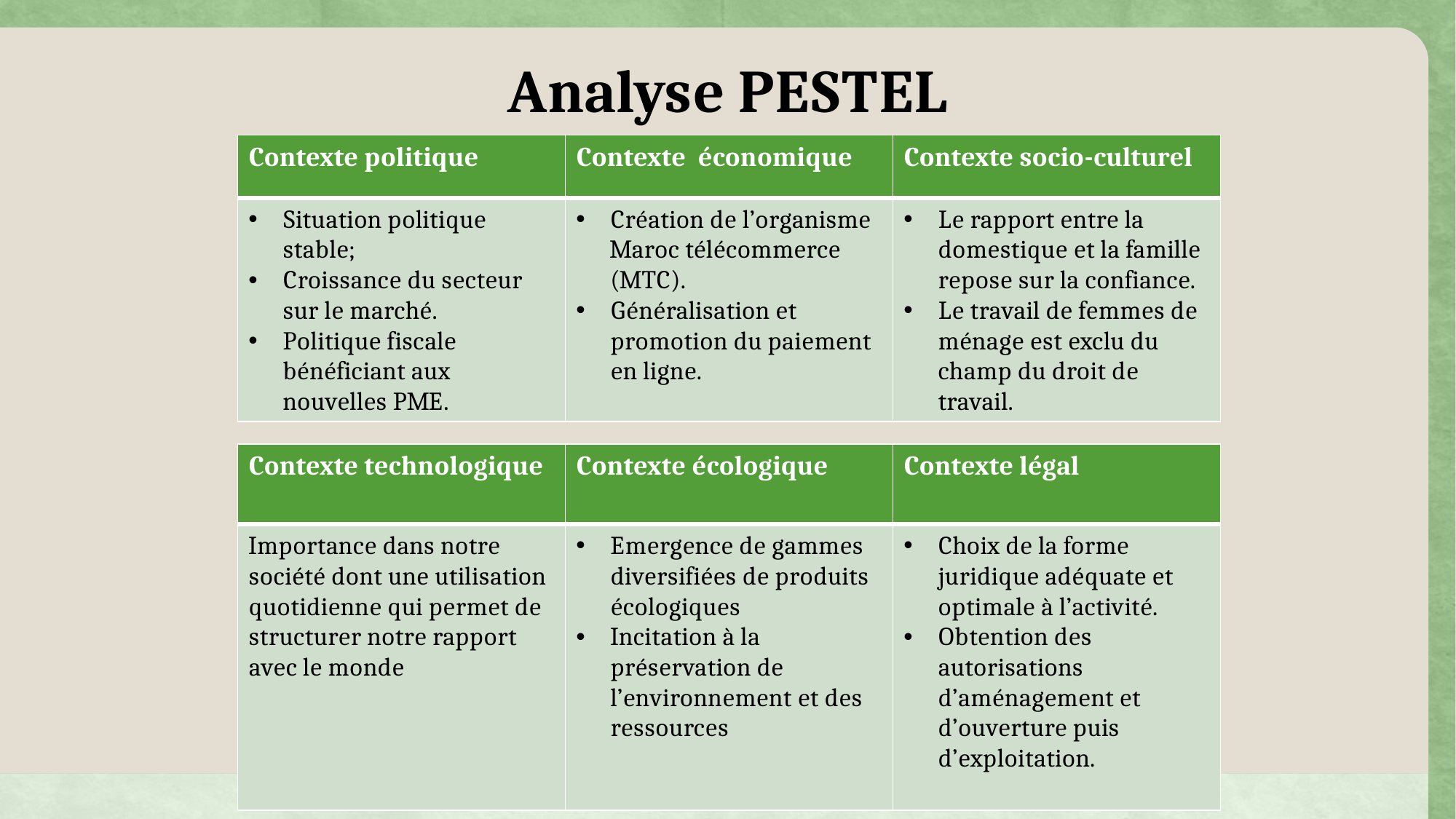

# Analyse PESTEL
| Contexte politique | Contexte économique | Contexte socio-culturel |
| --- | --- | --- |
| Situation politique stable; Croissance du secteur sur le marché. Politique fiscale bénéficiant aux nouvelles PME. | Création de l’organisme Maroc télécommerce (MTC). Généralisation et promotion du paiement en ligne. | Le rapport entre la domestique et la famille repose sur la confiance. Le travail de femmes de ménage est exclu du champ du droit de travail. |
| Contexte technologique | Contexte écologique | Contexte légal |
| --- | --- | --- |
| Importance dans notre société dont une utilisation quotidienne qui permet de structurer notre rapport avec le monde | Emergence de gammes diversifiées de produits écologiques Incitation à la préservation de l’environnement et des ressources | Choix de la forme juridique adéquate et optimale à l’activité. Obtention des autorisations d’aménagement et d’ouverture puis d’exploitation. |